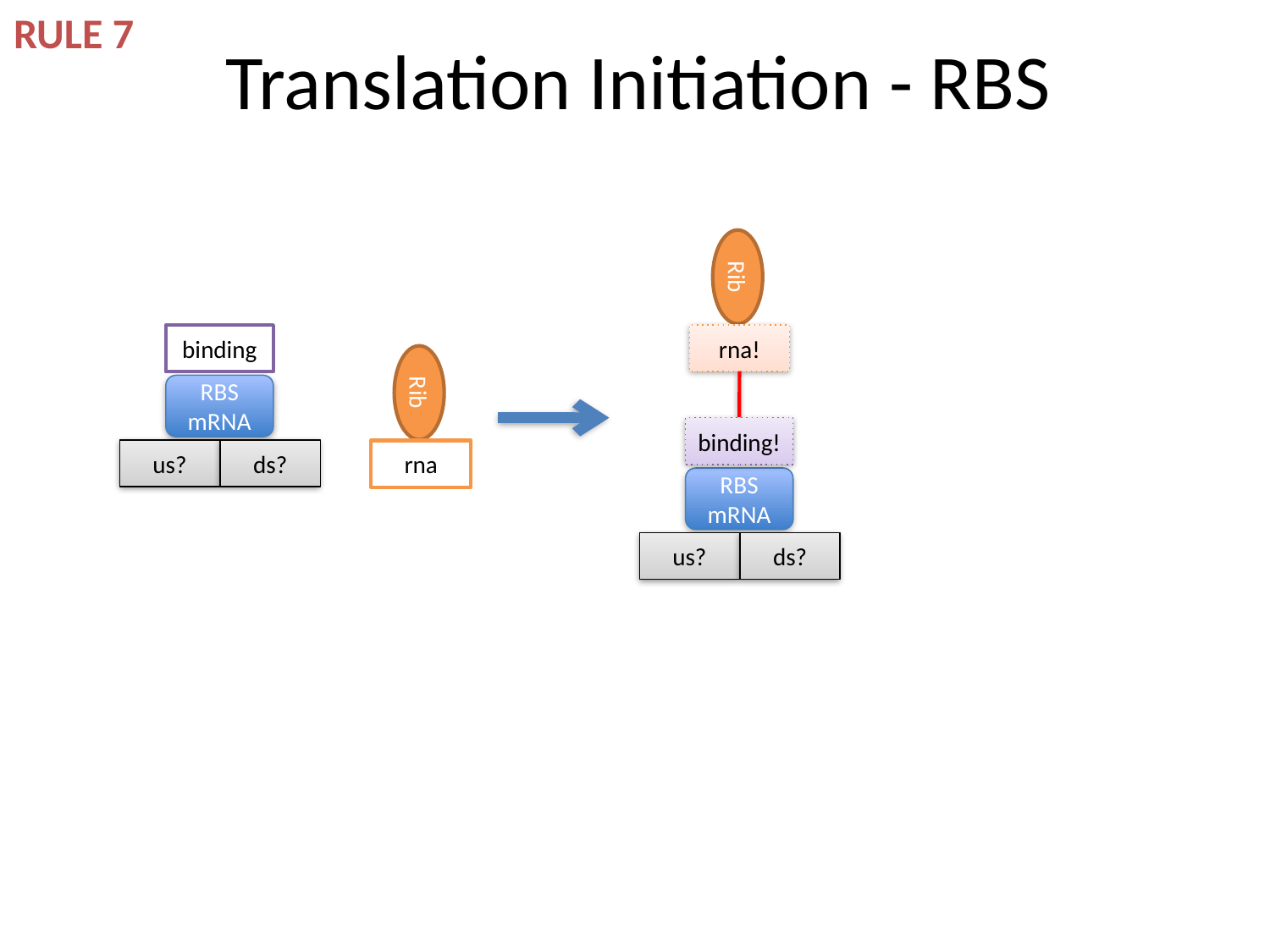

RULE 7
# Translation Initiation - RBS
Rib
rna!
binding
Rib
RBS
mRNA
binding!
us?
ds?
rna
RBS
mRNA
us?
ds?